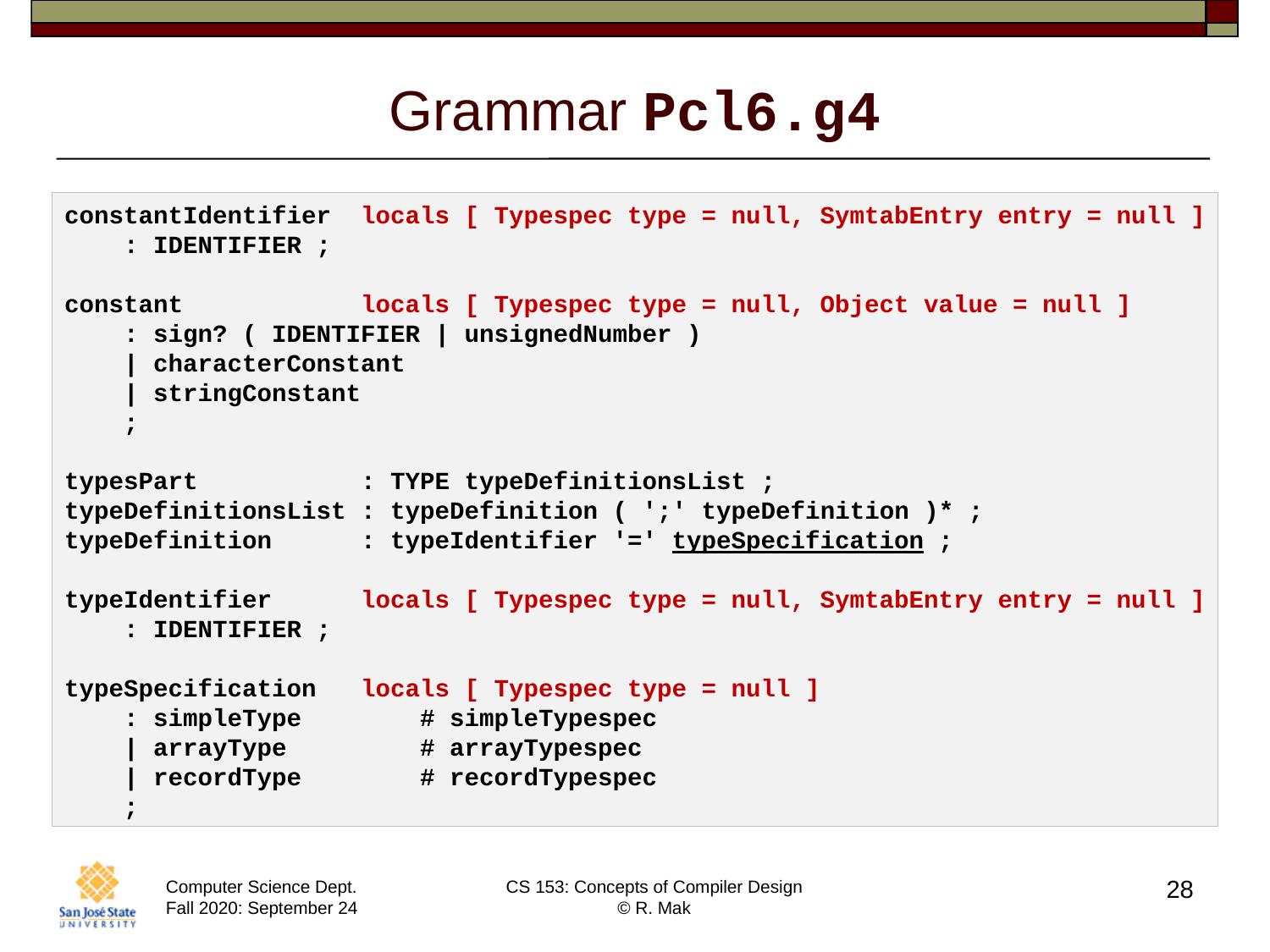

# Grammar Pcl6.g4
constantIdentifier  locals [ Typespec type = null, SymtabEntry entry = null ]
    : IDENTIFIER ;
constant            locals [ Typespec type = null, Object value = null ]
    : sign? ( IDENTIFIER | unsignedNumber )
    | characterConstant
    | stringConstant
    ;
typesPart           : TYPE typeDefinitionsList ;
typeDefinitionsList : typeDefinition ( ';' typeDefinition )* ;
typeDefinition      : typeIdentifier '=' typeSpecification ;
typeIdentifier      locals [ Typespec type = null, SymtabEntry entry = null ]
    : IDENTIFIER ;
typeSpecification   locals [ Typespec type = null ]
    : simpleType        # simpleTypespec
    | arrayType         # arrayTypespec
    | recordType        # recordTypespec
    ;
28